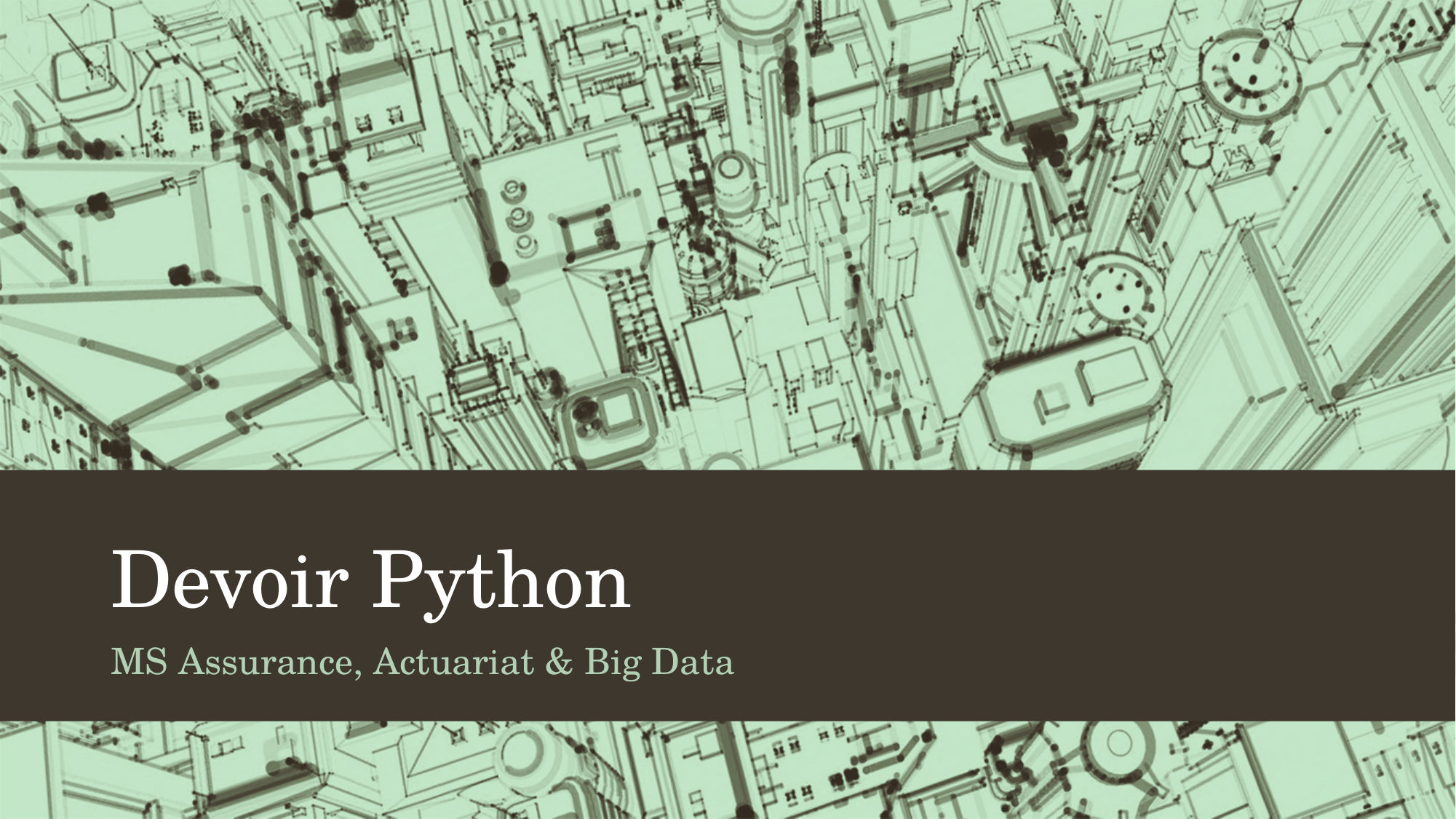

# Devoir Python
MS Assurance, Actuariat & Big Data